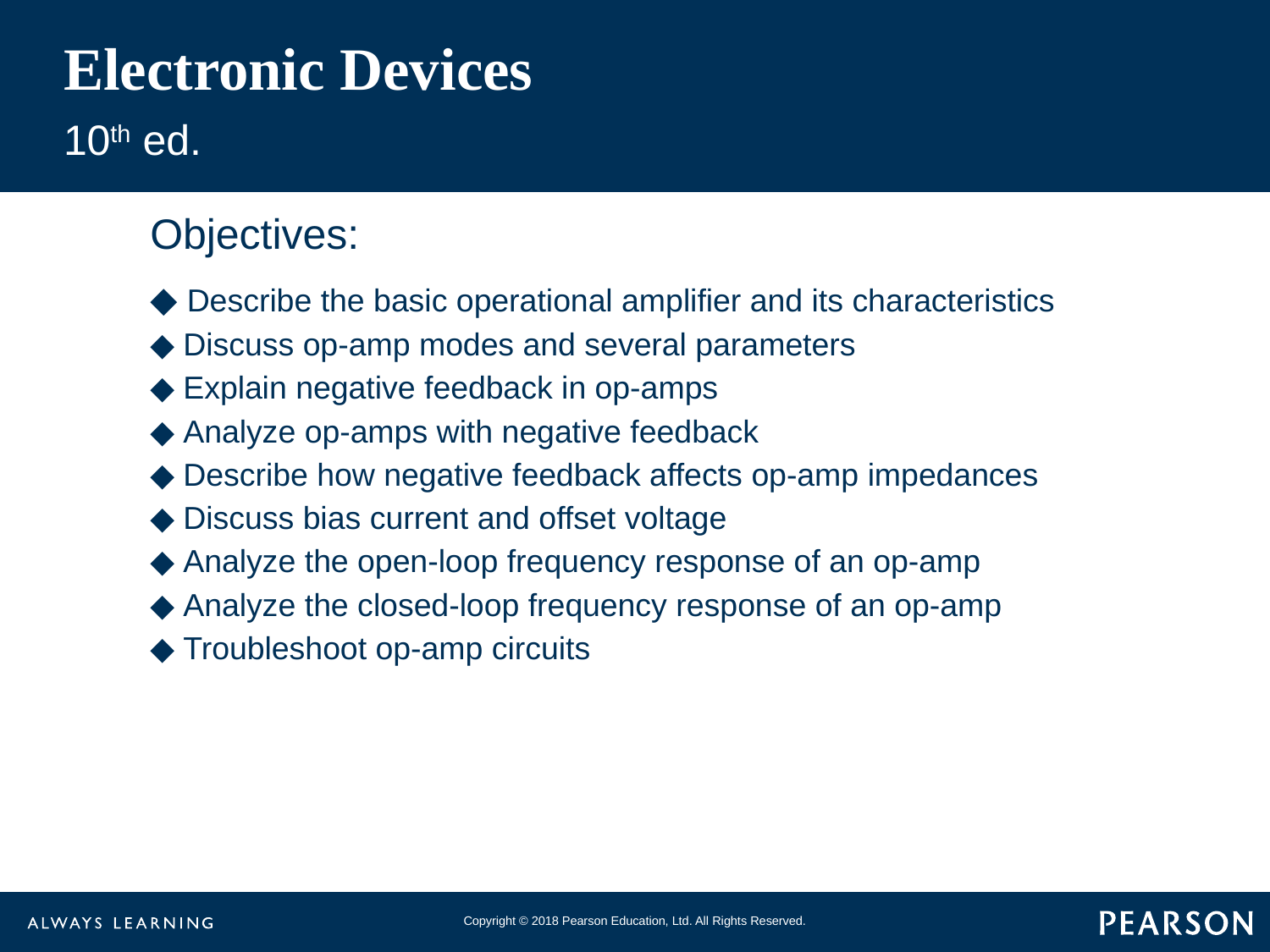

# Electronic Devices
10th ed.
Objectives:
◆ Describe the basic operational amplifier and its characteristics
◆ Discuss op-amp modes and several parameters
◆ Explain negative feedback in op-amps
◆ Analyze op-amps with negative feedback
◆ Describe how negative feedback affects op-amp impedances
◆ Discuss bias current and offset voltage
◆ Analyze the open-loop frequency response of an op-amp
◆ Analyze the closed-loop frequency response of an op-amp
◆ Troubleshoot op-amp circuits